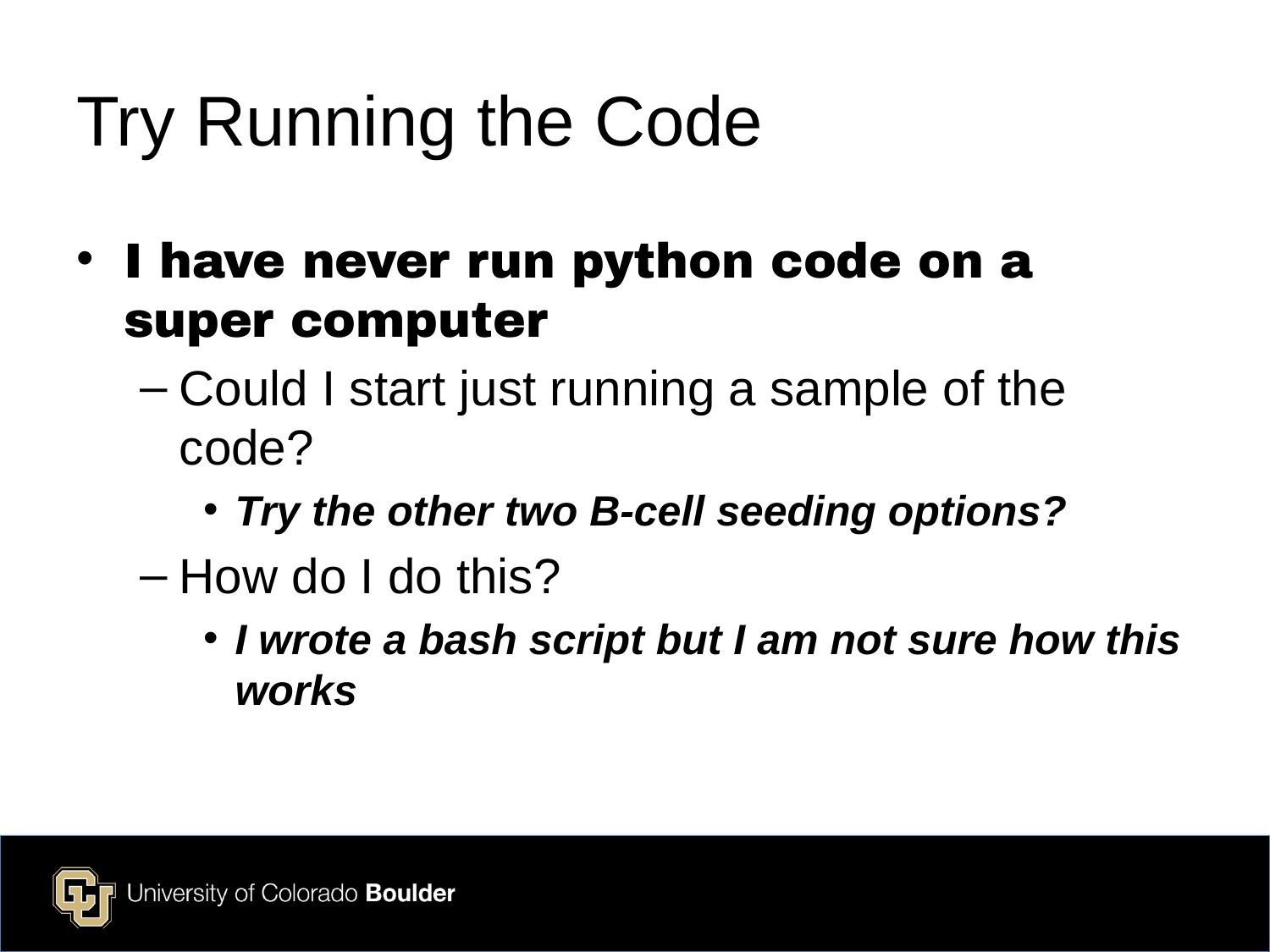

# Try Running the Code
I have never run python code on a super computer
Could I start just running a sample of the code?
Try the other two B-cell seeding options?
How do I do this?
I wrote a bash script but I am not sure how this works